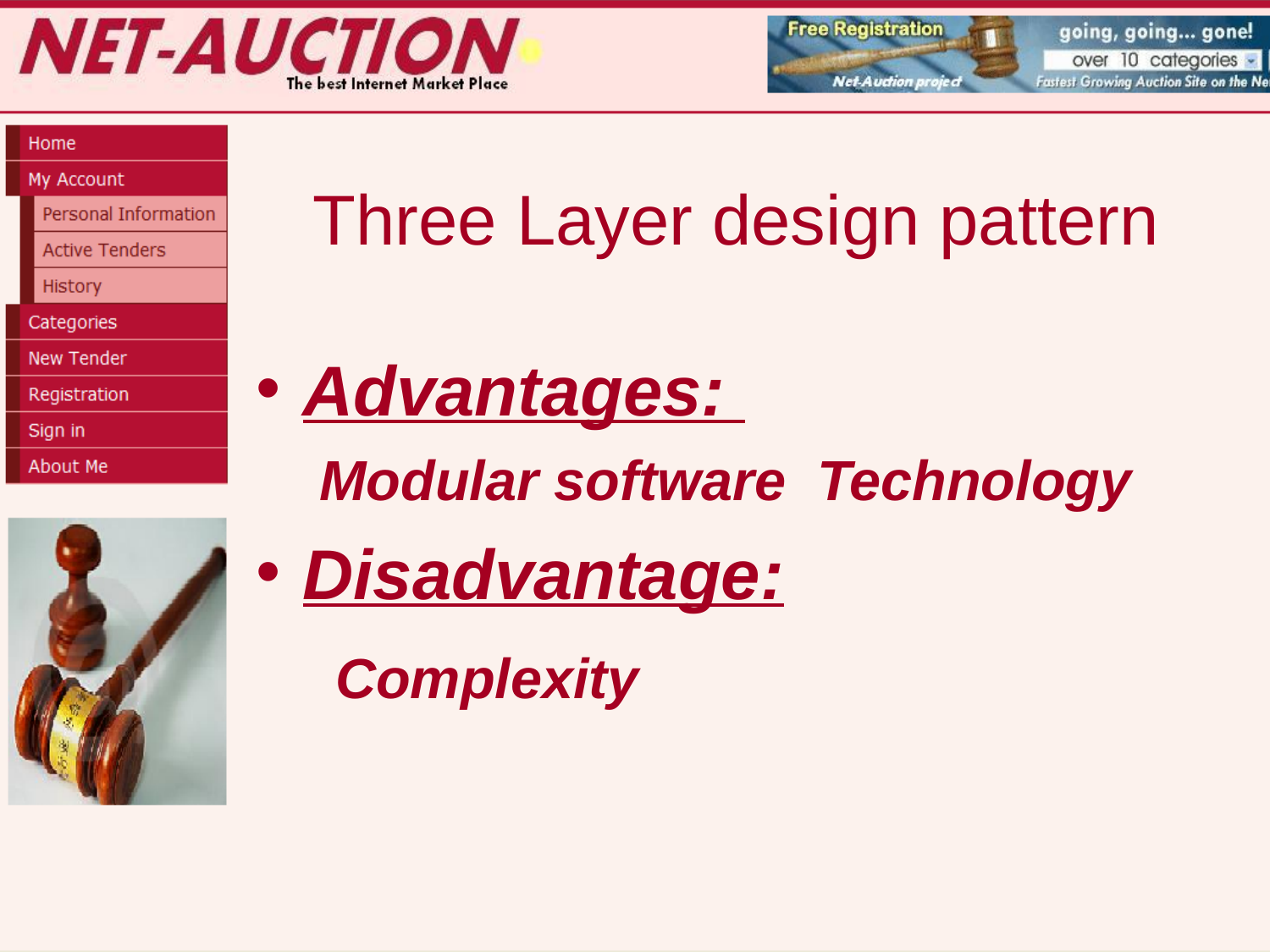

# Three Layer design pattern
Advantages:
    Modular software  Technology
Disadvantage:
    Complexity